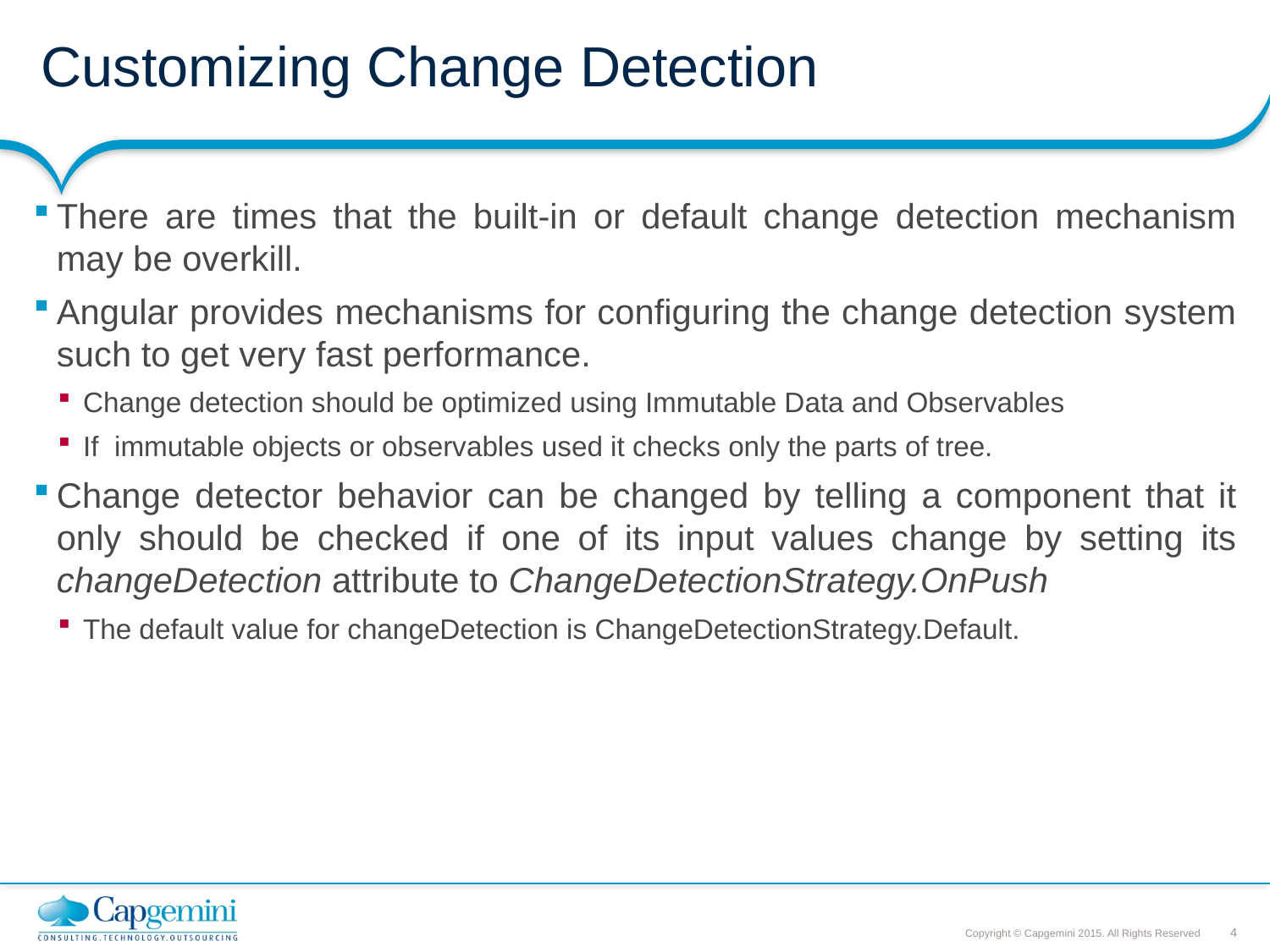

# Customizing Change Detection
There are times that the built-in or default change detection mechanism may be overkill.
Angular provides mechanisms for configuring the change detection system such to get very fast performance.
Change detection should be optimized using Immutable Data and Observables
If  immutable objects or observables used it checks only the parts of tree.
Change detector behavior can be changed by telling a component that it only should be checked if one of its input values change by setting its changeDetection attribute to ChangeDetectionStrategy.OnPush
The default value for changeDetection is ChangeDetectionStrategy.Default.